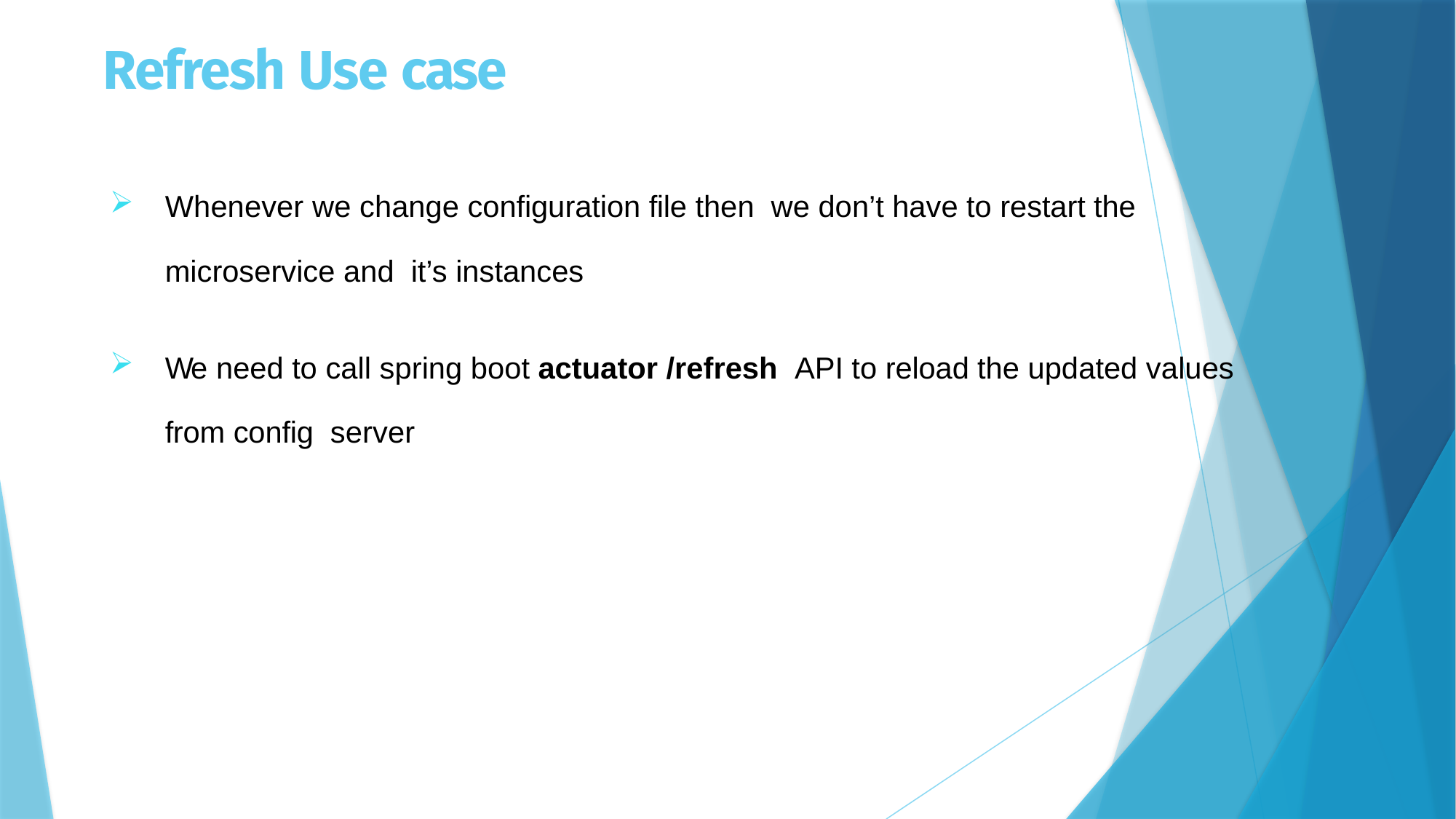

# Refresh Use case
Whenever we change configuration file then  we don’t have to restart the microservice and  it’s instances
We need to call spring boot actuator /refresh  API to reload the updated values from config  server